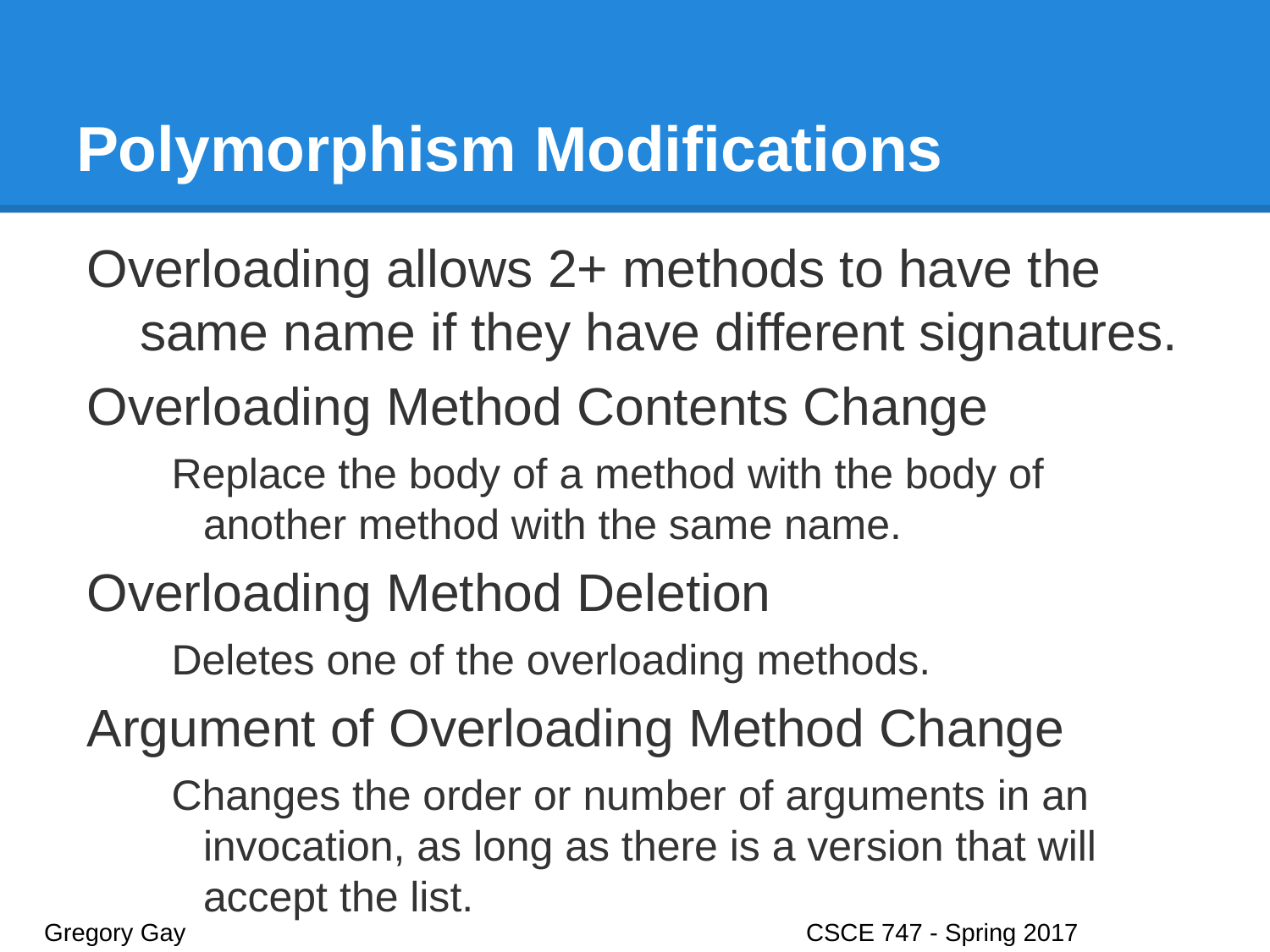

# Polymorphism Modifications
Overloading allows 2+ methods to have the same name if they have different signatures.
Overloading Method Contents Change
Replace the body of a method with the body of another method with the same name.
Overloading Method Deletion
Deletes one of the overloading methods.
Argument of Overloading Method Change
Changes the order or number of arguments in an invocation, as long as there is a version that will accept the list.
Gregory Gay					CSCE 747 - Spring 2017							20